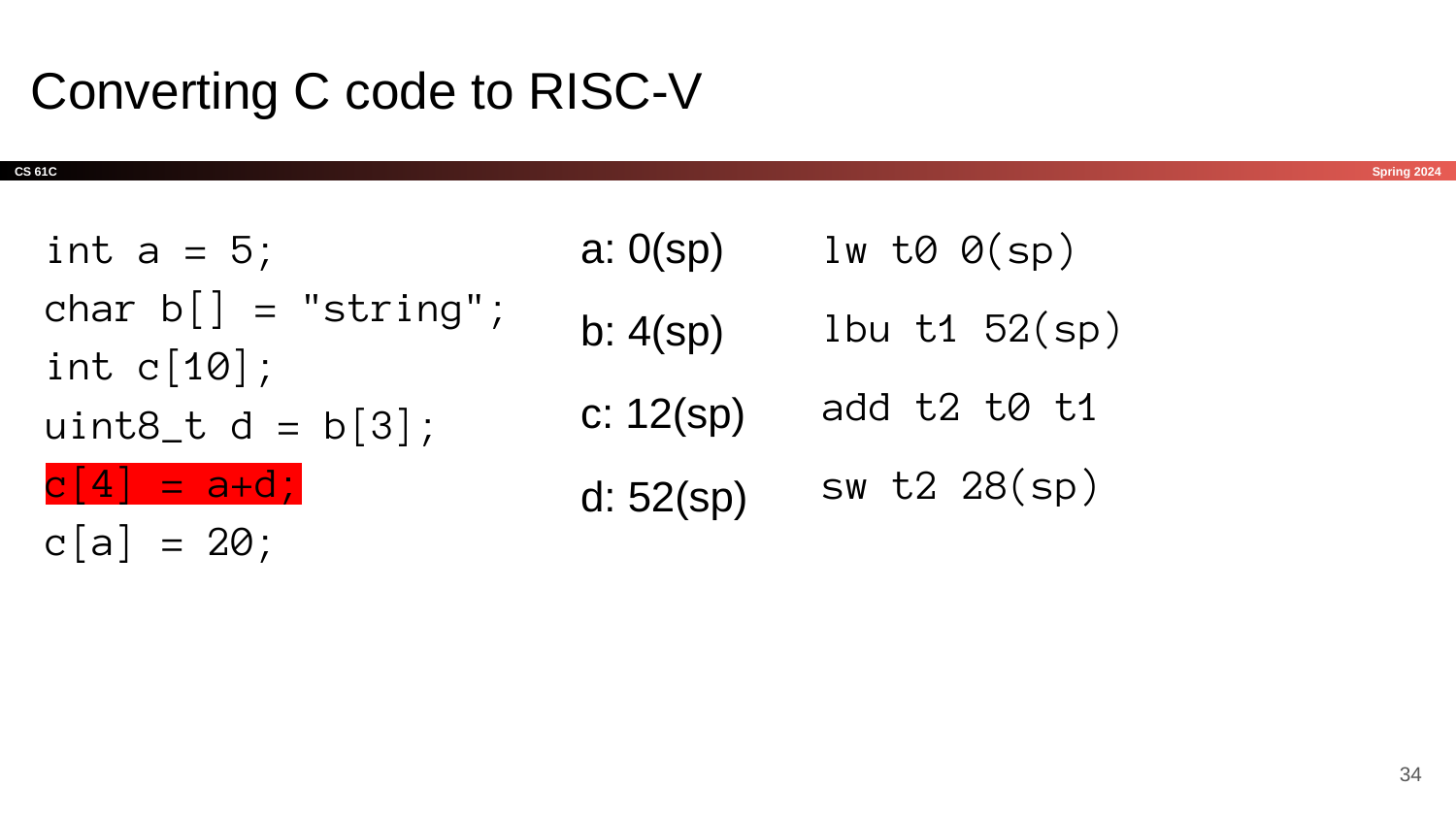

# Converting C code to RISC-V
int a = 5;
char b[] = "string";
int c[10];
uint8_t d = b[3];
c[4] = a+d;
c[a] = 20;

a: 0(sp)
b: 4(sp)
c: 12(sp)
d: 52(sp)

lw t0 0(sp)
lbu t1 52(sp)
add t2 t0 t1
sw t2 28(sp)
34